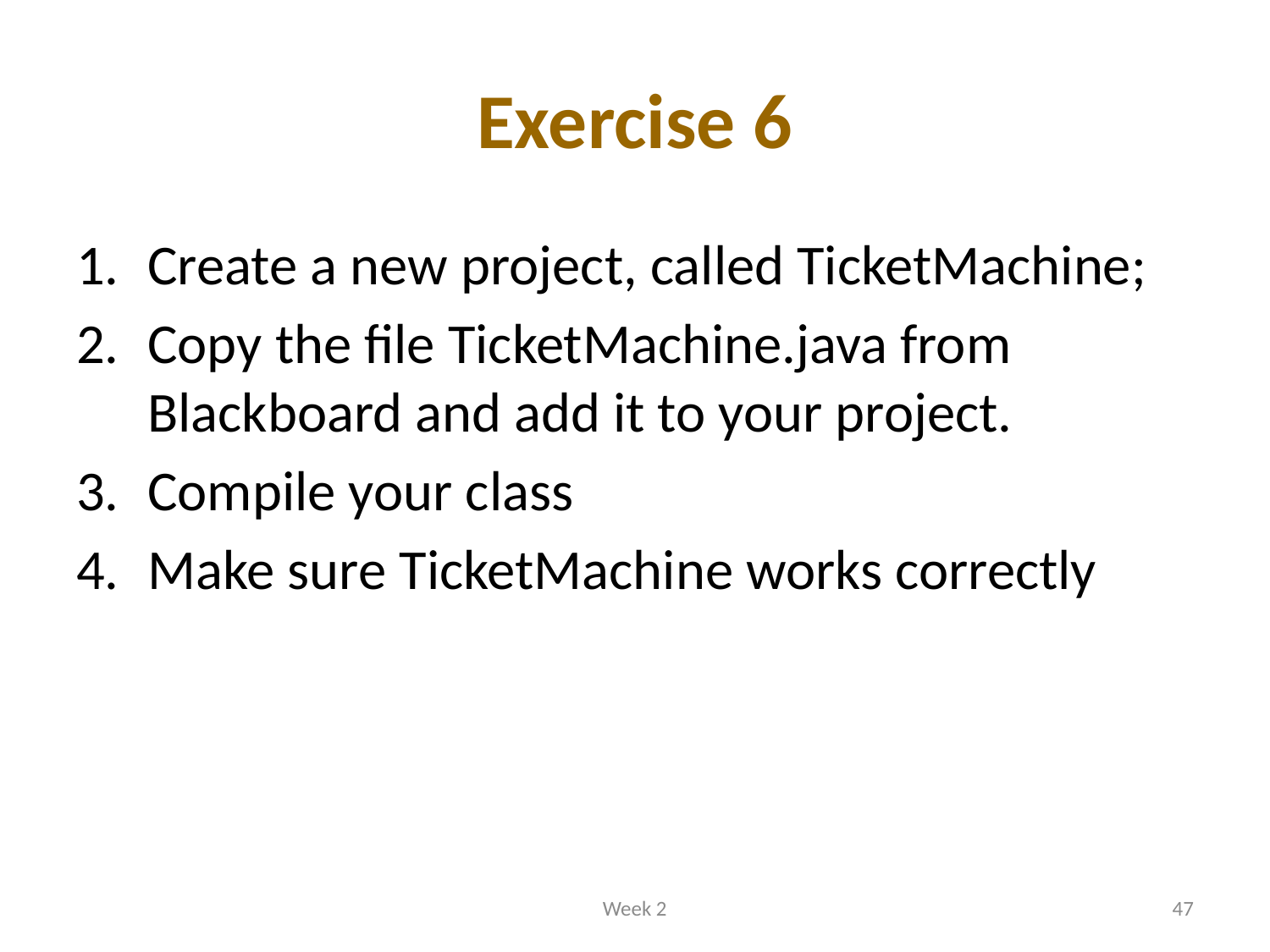

# Exercise 6
Create a new project, called TicketMachine;
Copy the file TicketMachine.java from Blackboard and add it to your project.
Compile your class
Make sure TicketMachine works correctly

Week 2
47